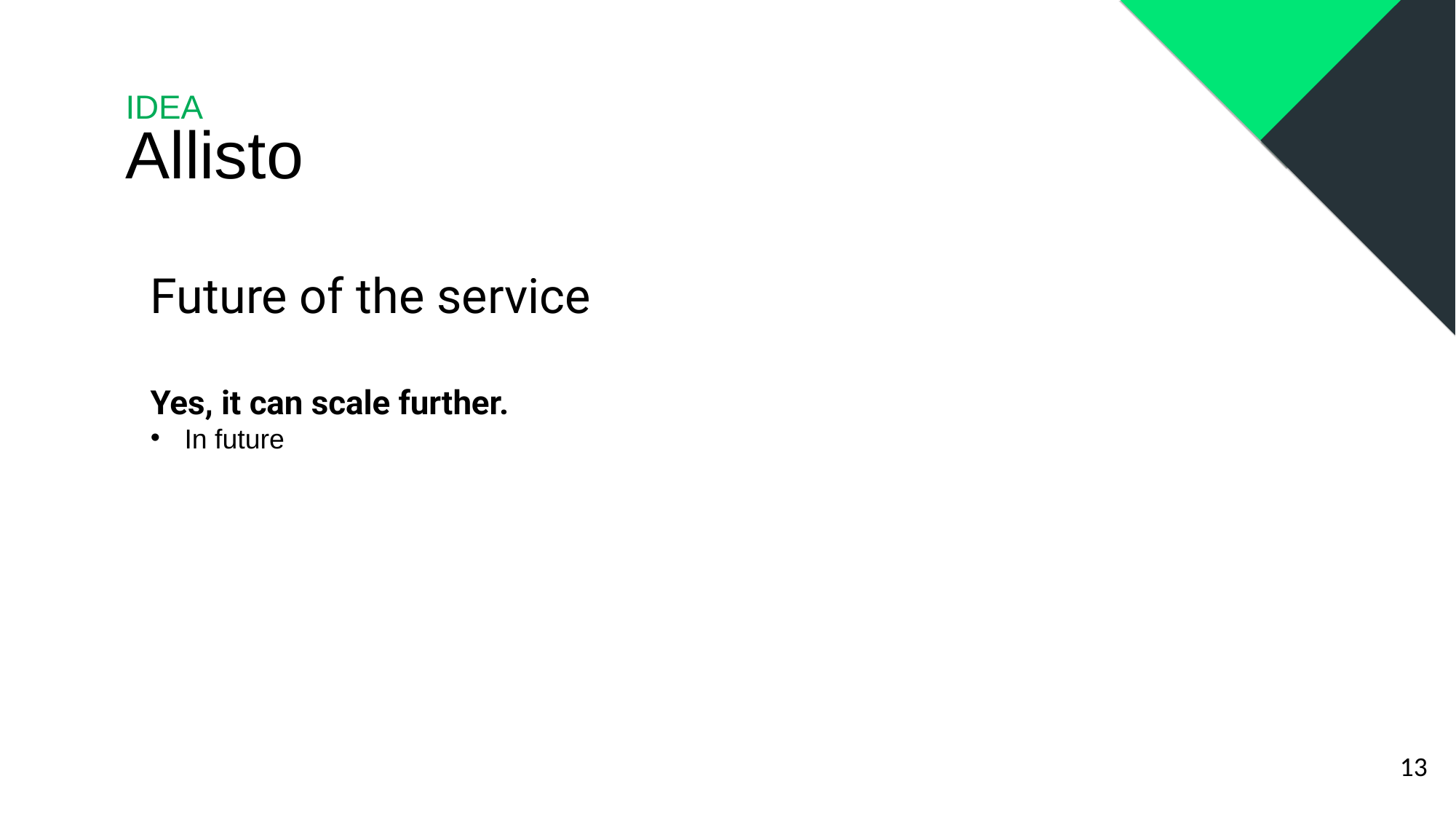

IDEA
Allisto
Future of the service

Yes, it can scale further.
In future
13